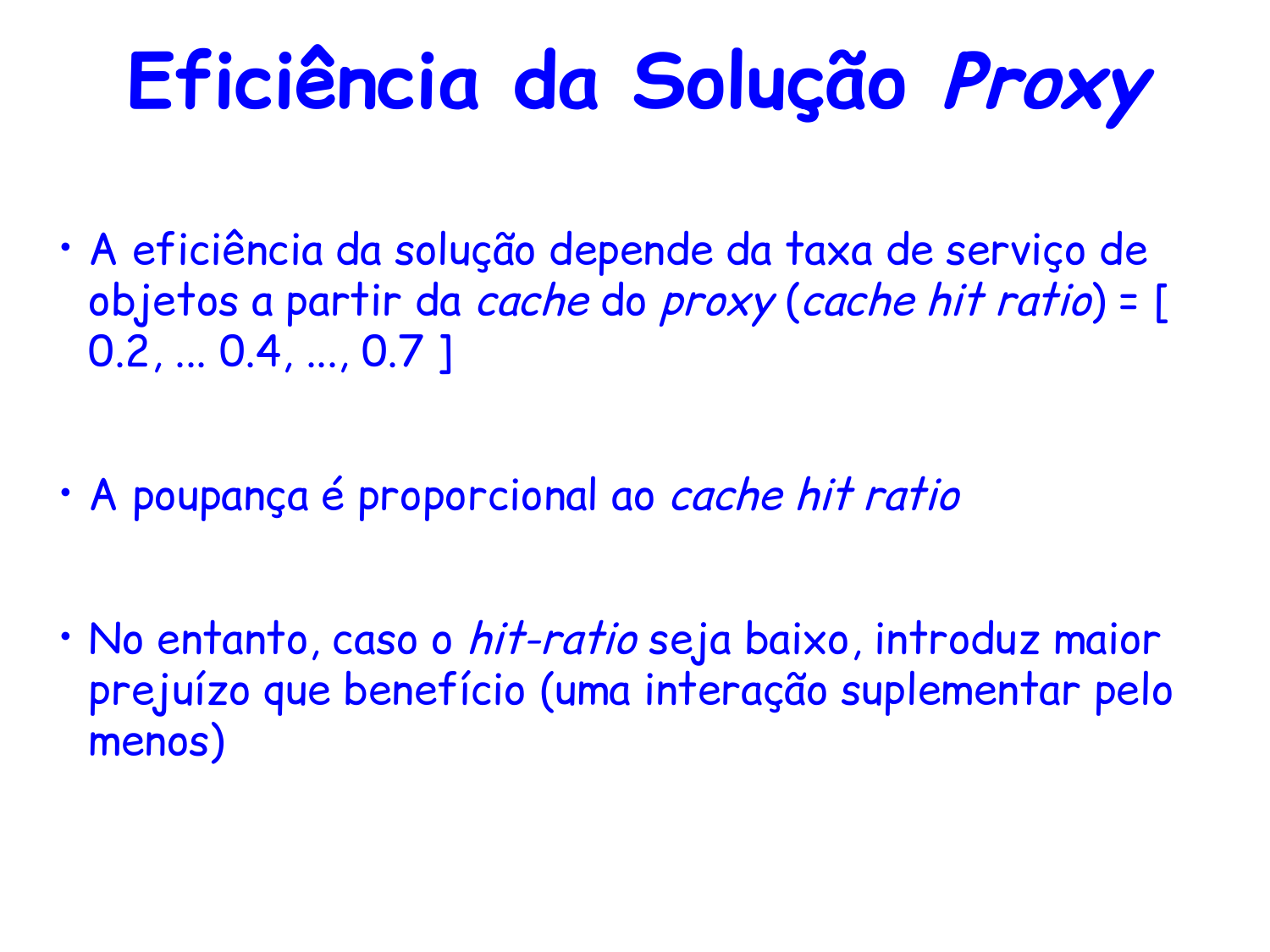

# Eficiência da Solução Proxy
A eficiência da solução depende da taxa de serviço de objetos a partir da cache do proxy (cache hit ratio) = [ 0.2, ... 0.4, ..., 0.7 ]

A poupança é proporcional ao cache hit ratio

No entanto, caso o hit-ratio seja baixo, introduz maior prejuízo que benefício (uma interação suplementar pelo menos)